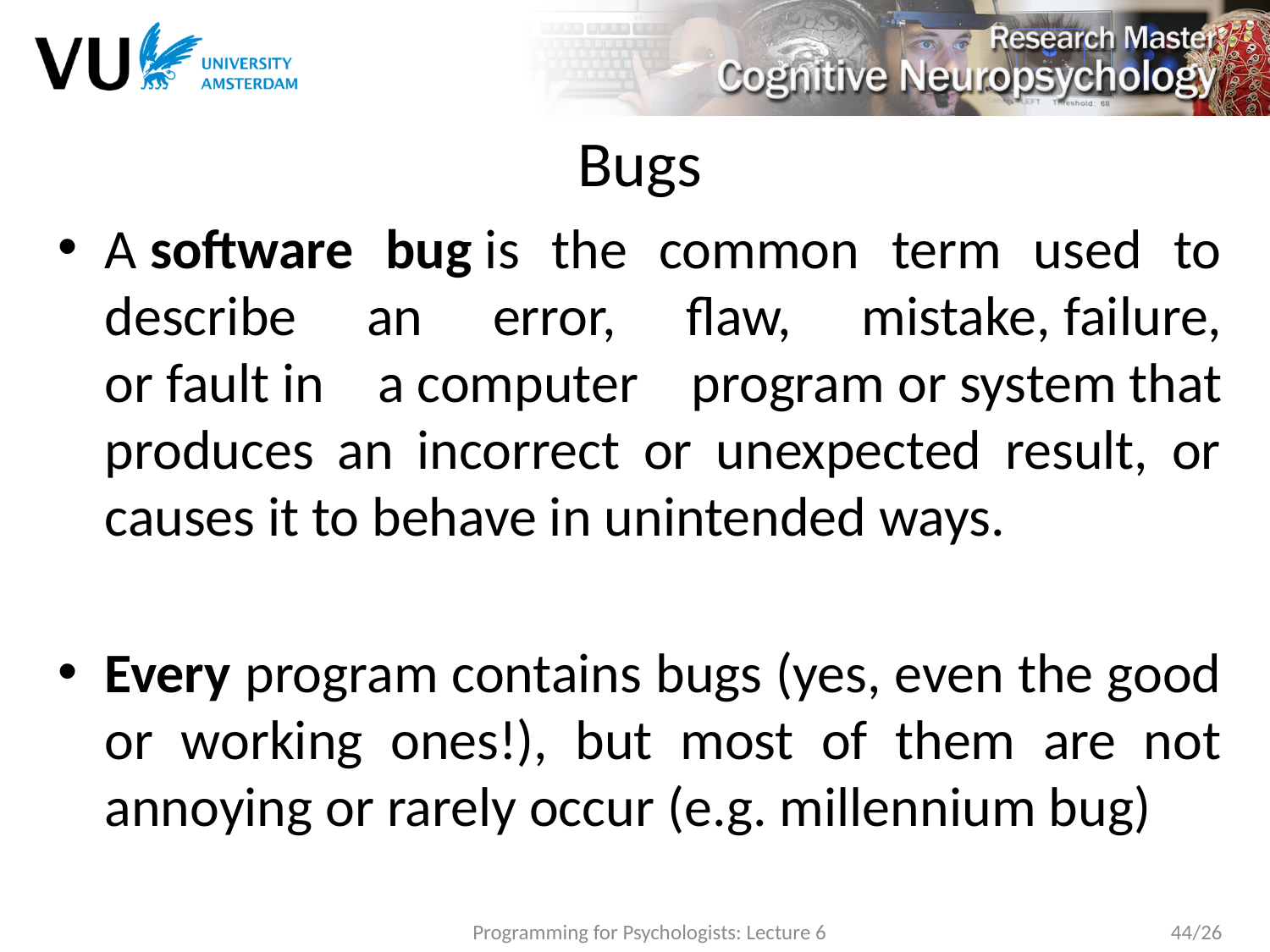

# Bugs
A software bug is the common term used to describe an error, flaw, mistake, failure, or fault in a computer program or system that produces an incorrect or unexpected result, or causes it to behave in unintended ways.

Every program contains bugs (yes, even the good or working ones!), but most of them are not annoying or rarely occur (e.g. millennium bug)

Programming for Psychologists: Lecture 6
44